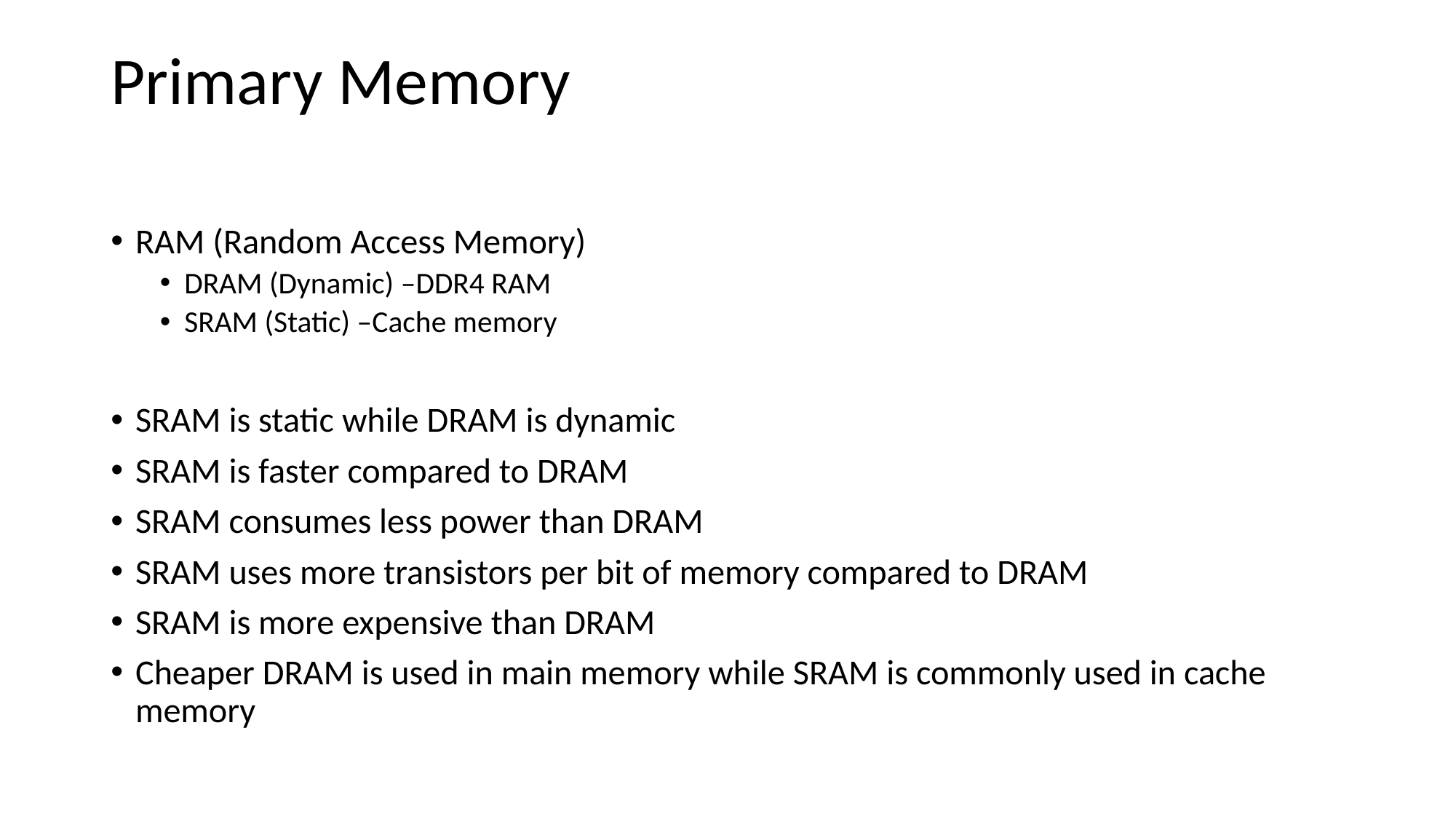

# Primary Memory
RAM (Random Access Memory)
DRAM (Dynamic) –DDR4 RAM
SRAM (Static) –Cache memory

SRAM is static while DRAM is dynamic
SRAM is faster compared to DRAM
SRAM consumes less power than DRAM
SRAM uses more transistors per bit of memory compared to DRAM
SRAM is more expensive than DRAM
Cheaper DRAM is used in main memory while SRAM is commonly used in cache memory